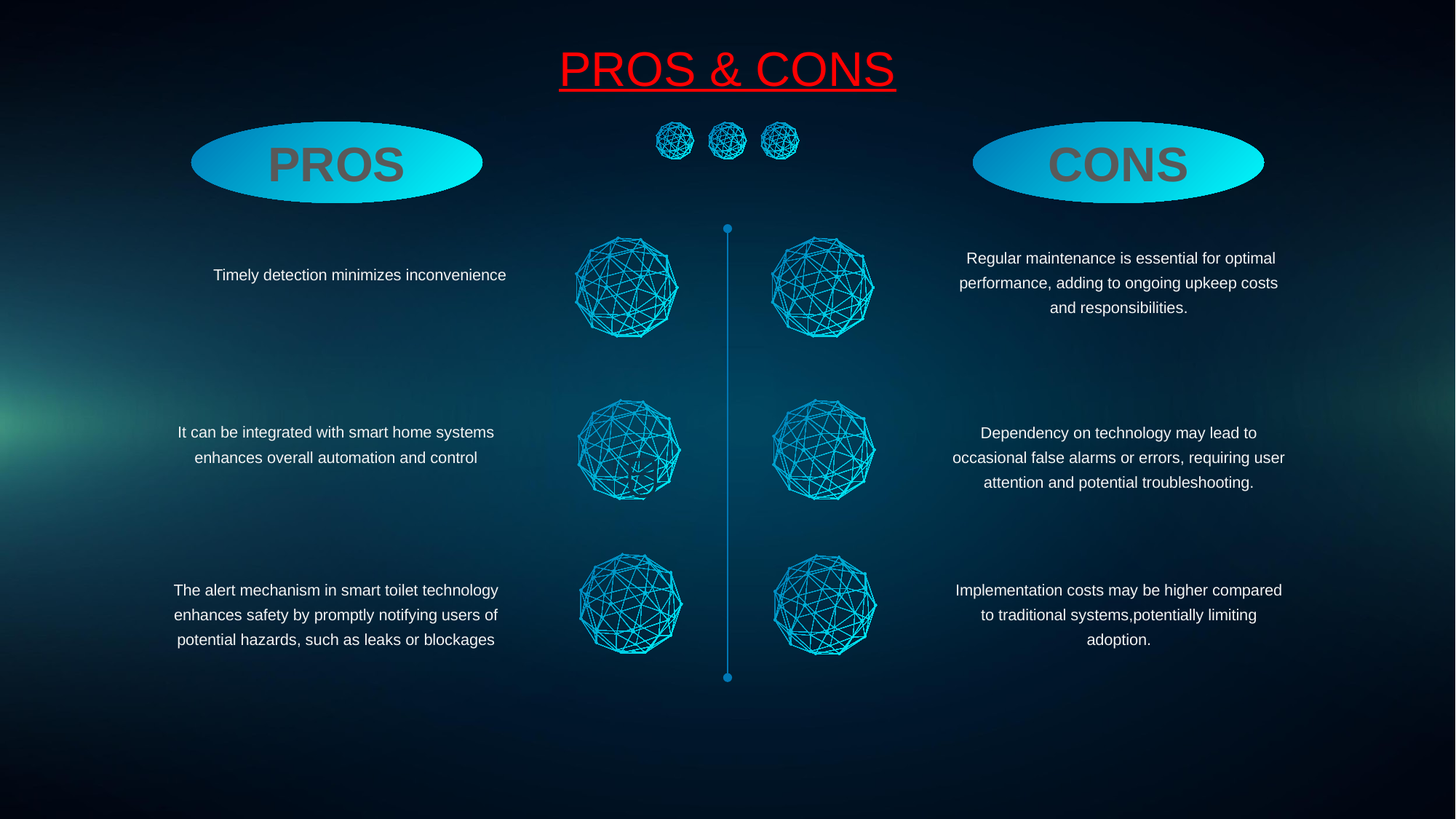

PROS & CONS
PROS
CONS

 Regular maintenance is essential for optimal performance, adding to ongoing upkeep costs and responsibilities.
Timely detection minimizes inconvenience

It can be integrated with smart home systems enhances overall automation and control
Dependency on technology may lead to occasional false alarms or errors, requiring user attention and potential troubleshooting.

The alert mechanism in smart toilet technology enhances safety by promptly notifying users of potential hazards, such as leaks or blockages
Implementation costs may be higher compared to traditional systems,potentially limiting adoption.